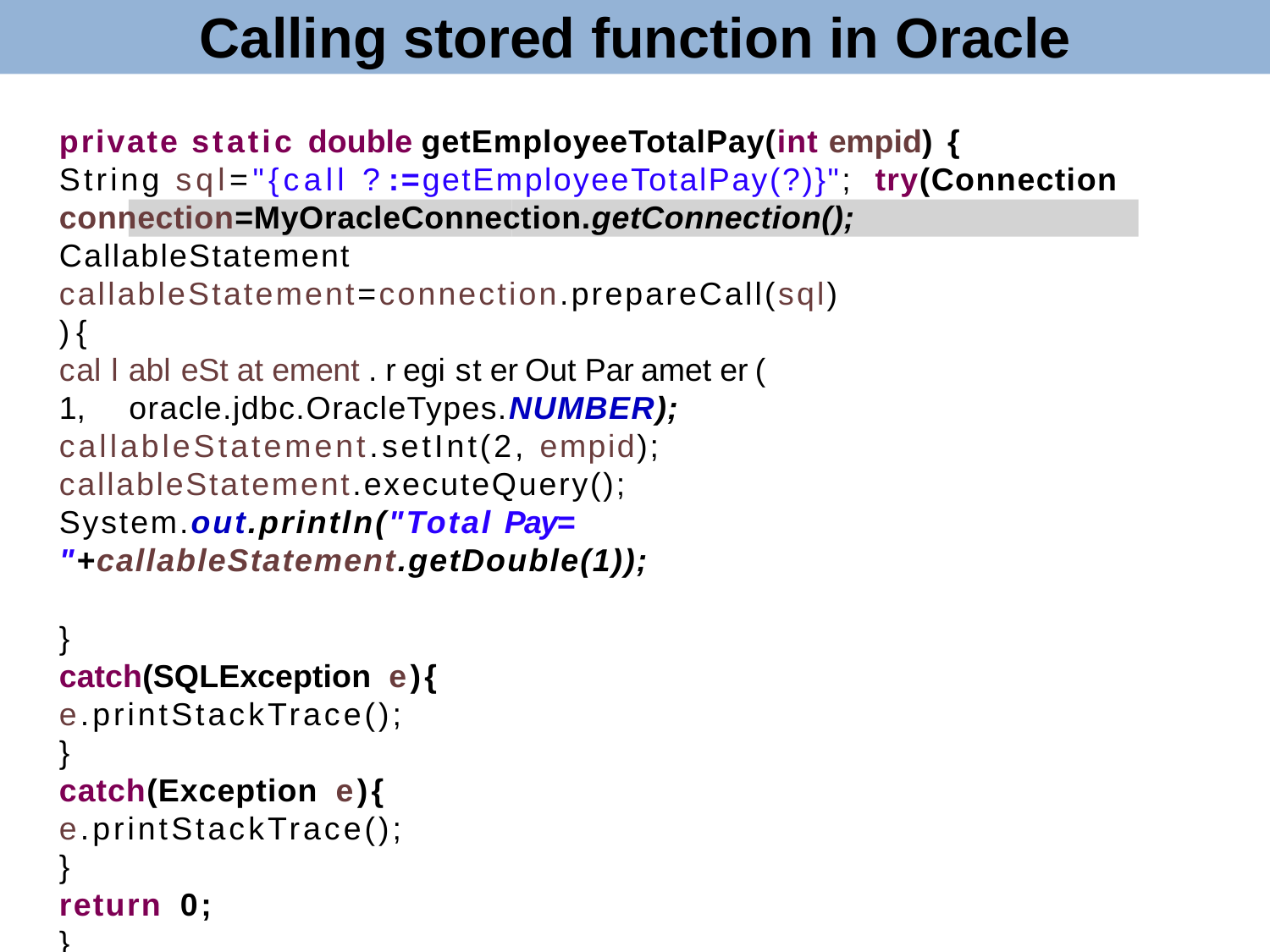

# Calling stored function in Oracle
private static double getEmployeeTotalPay(int empid) {
String sql="{call ? :=getEmployeeTotalPay(?)}";  try(Connection connection=MyOracleConnection.getConnection();
CallableStatement callableStatement=connection.prepareCall(sql)
){
callableStatement.registerOutParameter(1,  oracle.jdbc.OracleTypes.NUMBER);  callableStatement.setInt(2, empid);  callableStatement.executeQuery();
System.out.println("Total Pay= "+callableStatement.getDouble(1));

}
catch(SQLException e){
e.printStackTrace();
}
catch(Exception e){
e.printStackTrace();
}
return 0;
}